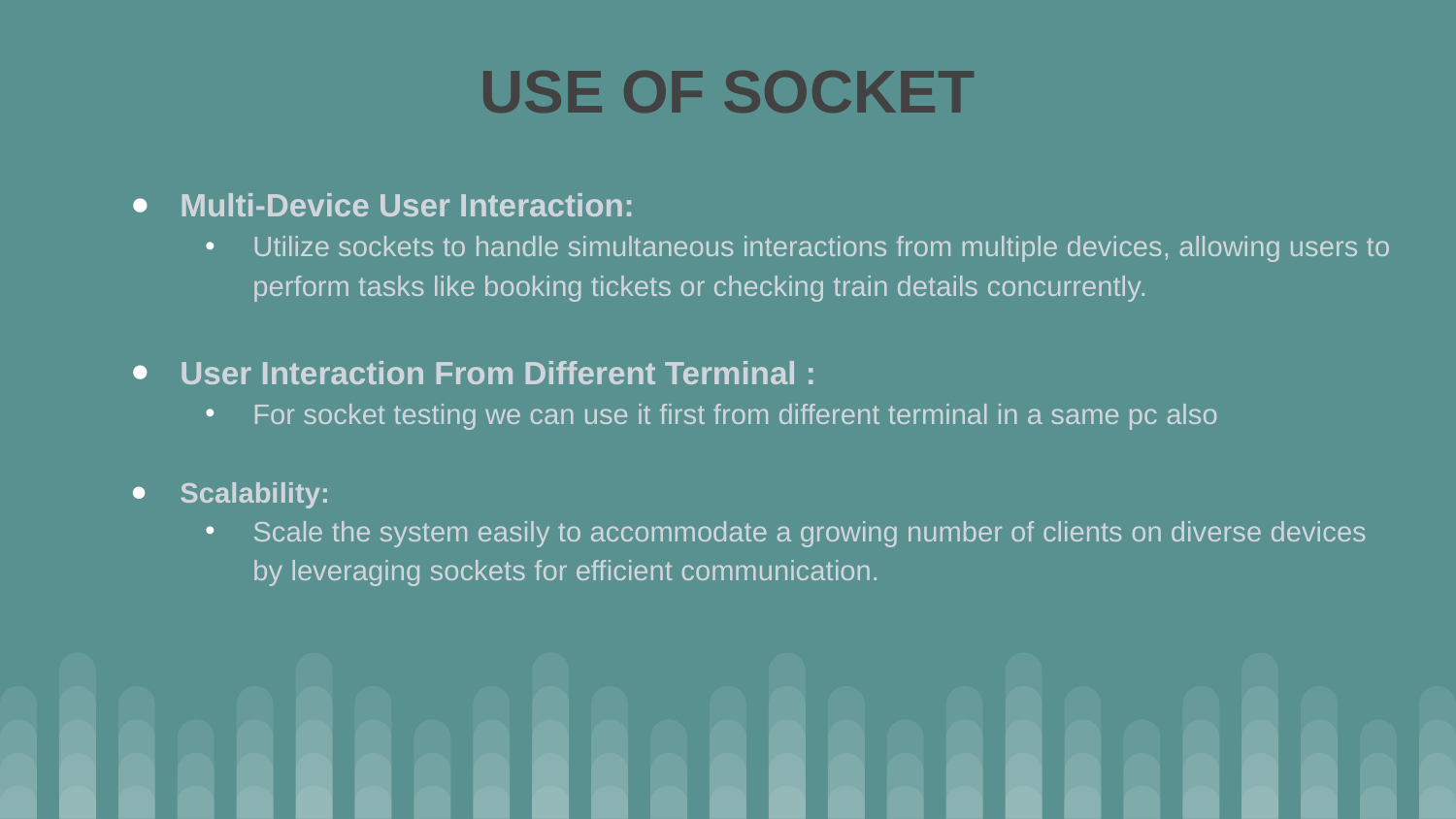

# USE OF SOCKET
Multi-Device User Interaction:
Utilize sockets to handle simultaneous interactions from multiple devices, allowing users to perform tasks like booking tickets or checking train details concurrently.

User Interaction From Different Terminal :
For socket testing we can use it first from different terminal in a same pc also

Scalability:
Scale the system easily to accommodate a growing number of clients on diverse devices by leveraging sockets for efficient communication.